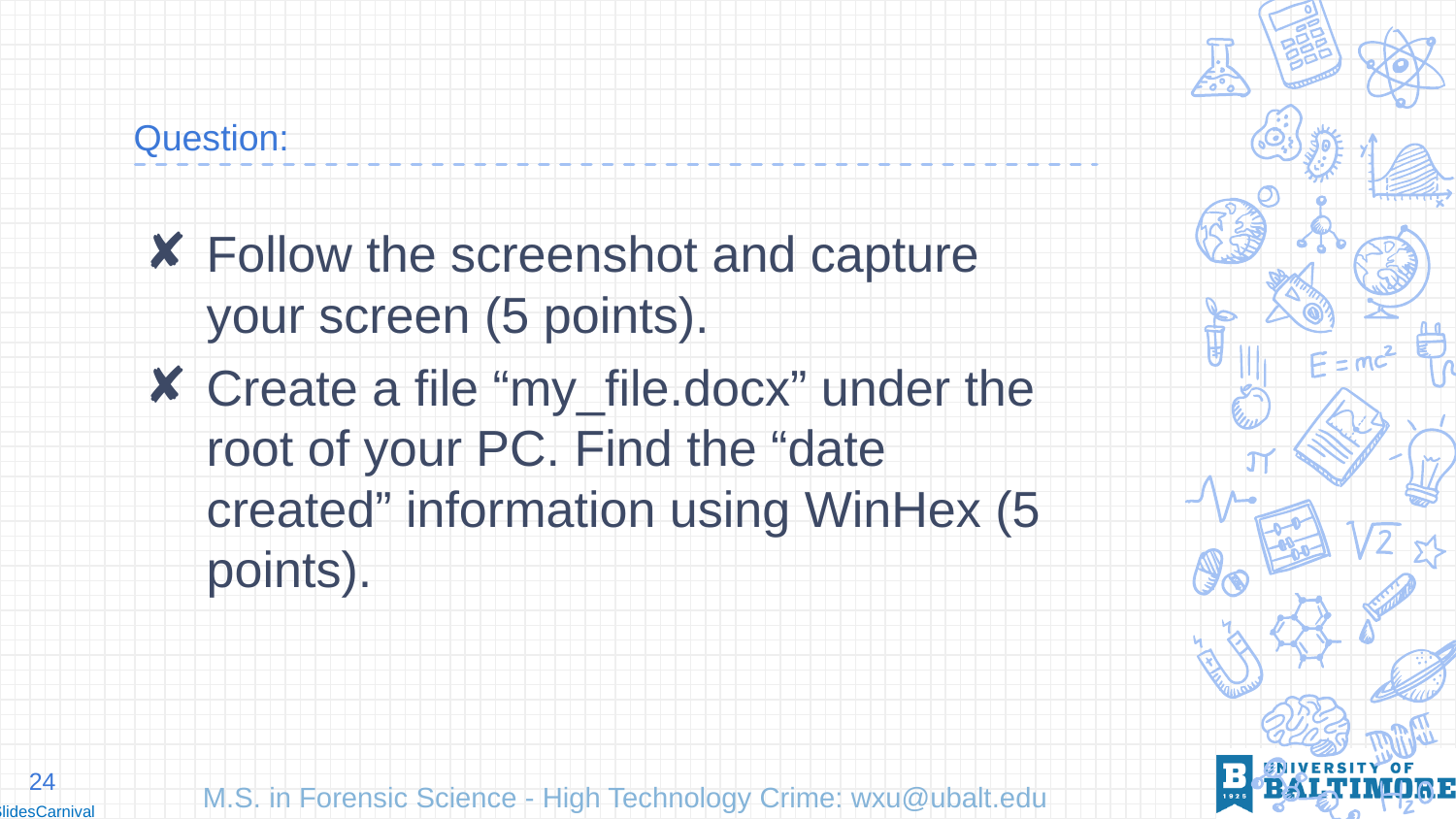

# Question:
Follow the screenshot and capture your screen (5 points).
Create a file “my_file.docx” under the root of your PC. Find the “date created” information using WinHex (5 points).
24